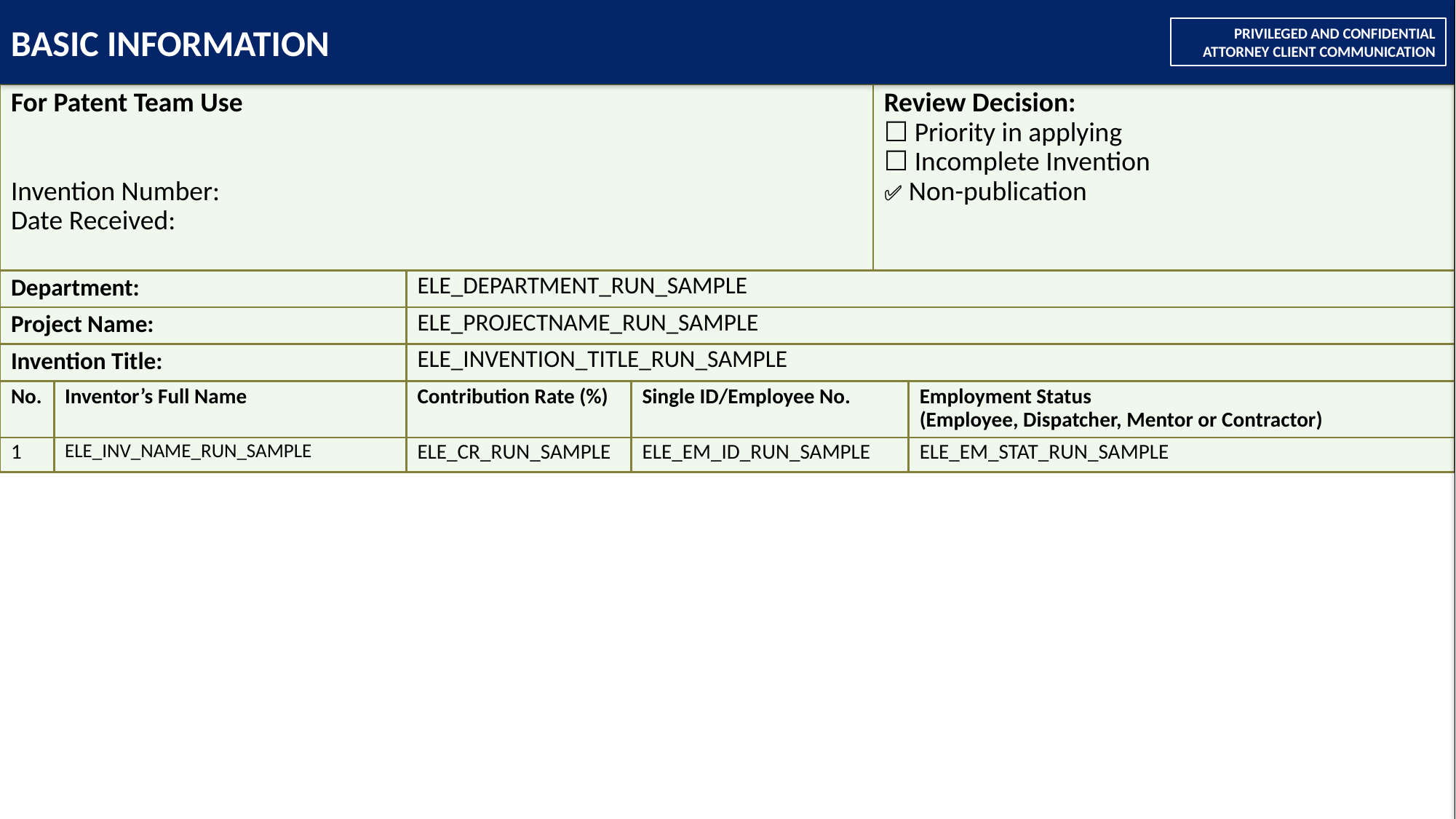

BASIC INFORMATION
{"inject_id": "basic_info_slide"}
PRIVILEGED AND CONFIDENTIAL ATTORNEY CLIENT COMMUNICATION
| For Patent Team Use     Invention Number: Date Received: |  |  |  | Review Decision: ☐ Priority in applying ☐ Incomplete Invention ✅ Non-publication |  |
| --- | --- | --- | --- | --- | --- |
| Department: |  | ELE\_DEPARTMENT\_RUN\_SAMPLE |  |  |  |
| Project Name: |  | ELE\_PROJECTNAME\_RUN\_SAMPLE |  |  |  |
| Invention Title: |  | ELE\_INVENTION\_TITLE\_RUN\_SAMPLE |  |  |  |
| No. | Inventor’s Full Name | Contribution Rate (%) | Single ID/Employee No. |  | Employment Status (Employee, Dispatcher, Mentor or Contractor) |
| 1 | ELE\_INV\_NAME\_RUN\_SAMPLE | ELE\_CR\_RUN\_SAMPLE | ELE\_EM\_ID\_RUN\_SAMPLE |  | ELE\_EM\_STAT\_RUN\_SAMPLE |